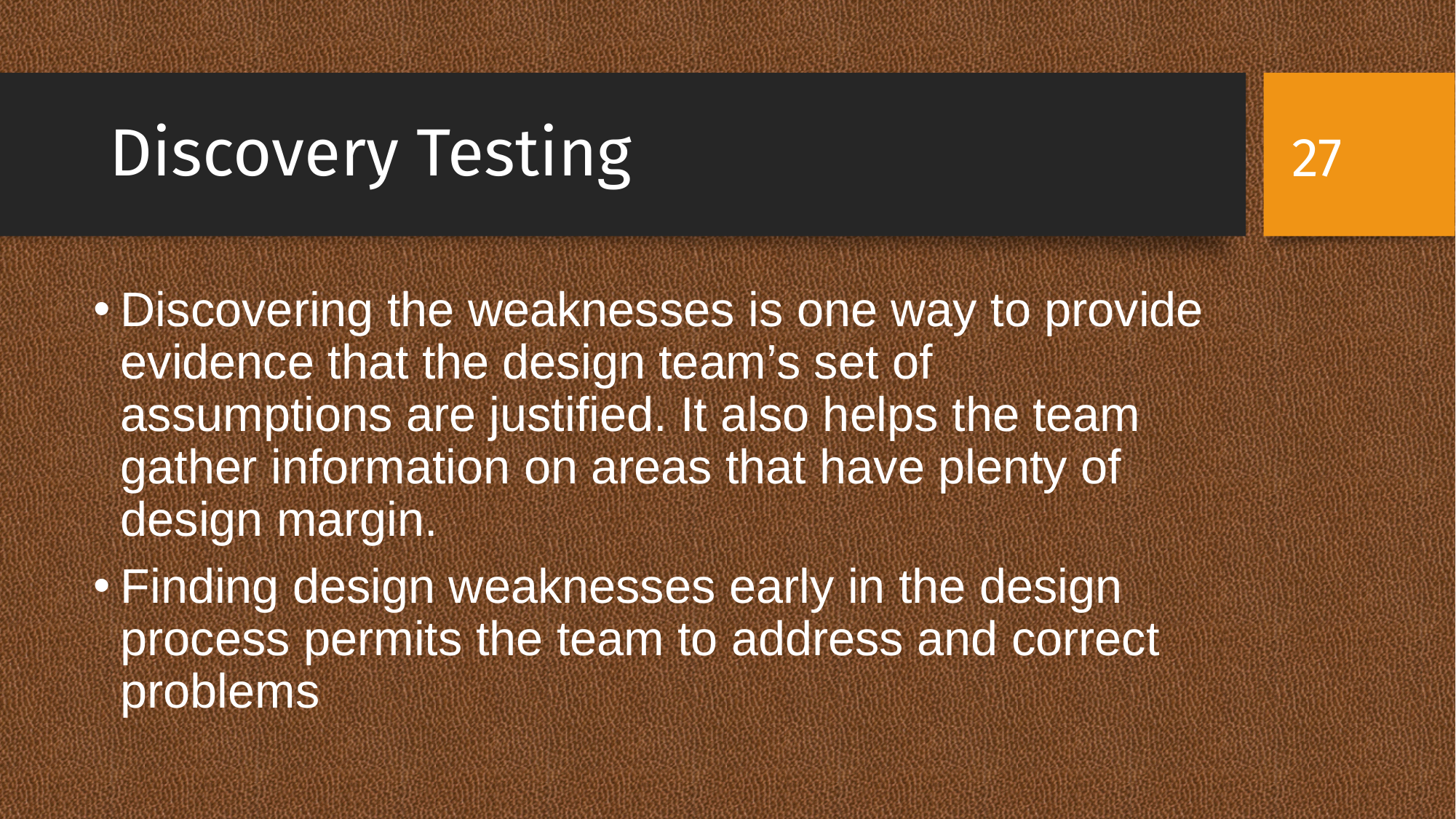

27
# Discovery Testing
Discovering the weaknesses is one way to provide evidence that the design team’s set of assumptions are justified. It also helps the team gather information on areas that have plenty of design margin.
Finding design weaknesses early in the design process permits the team to address and correct problems